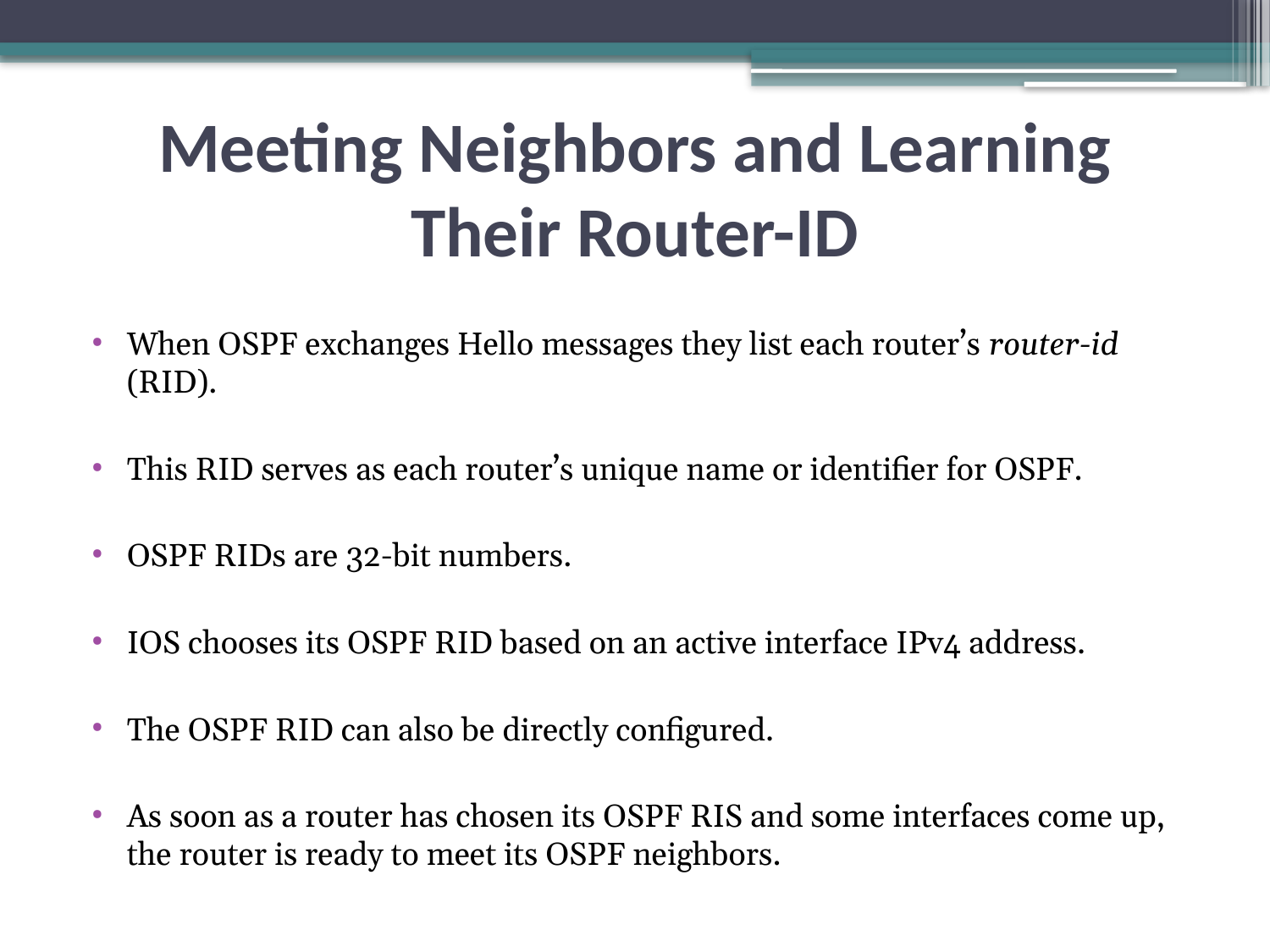

Meeting Neighbors and Learning Their Router-ID
When OSPF exchanges Hello messages they list each router’s router-id (RID).

This RID serves as each router’s unique name or identifier for OSPF.

OSPF RIDs are 32-bit numbers.

IOS chooses its OSPF RID based on an active interface IPv4 address.

The OSPF RID can also be directly configured.

As soon as a router has chosen its OSPF RIS and some interfaces come up, the router is ready to meet its OSPF neighbors.